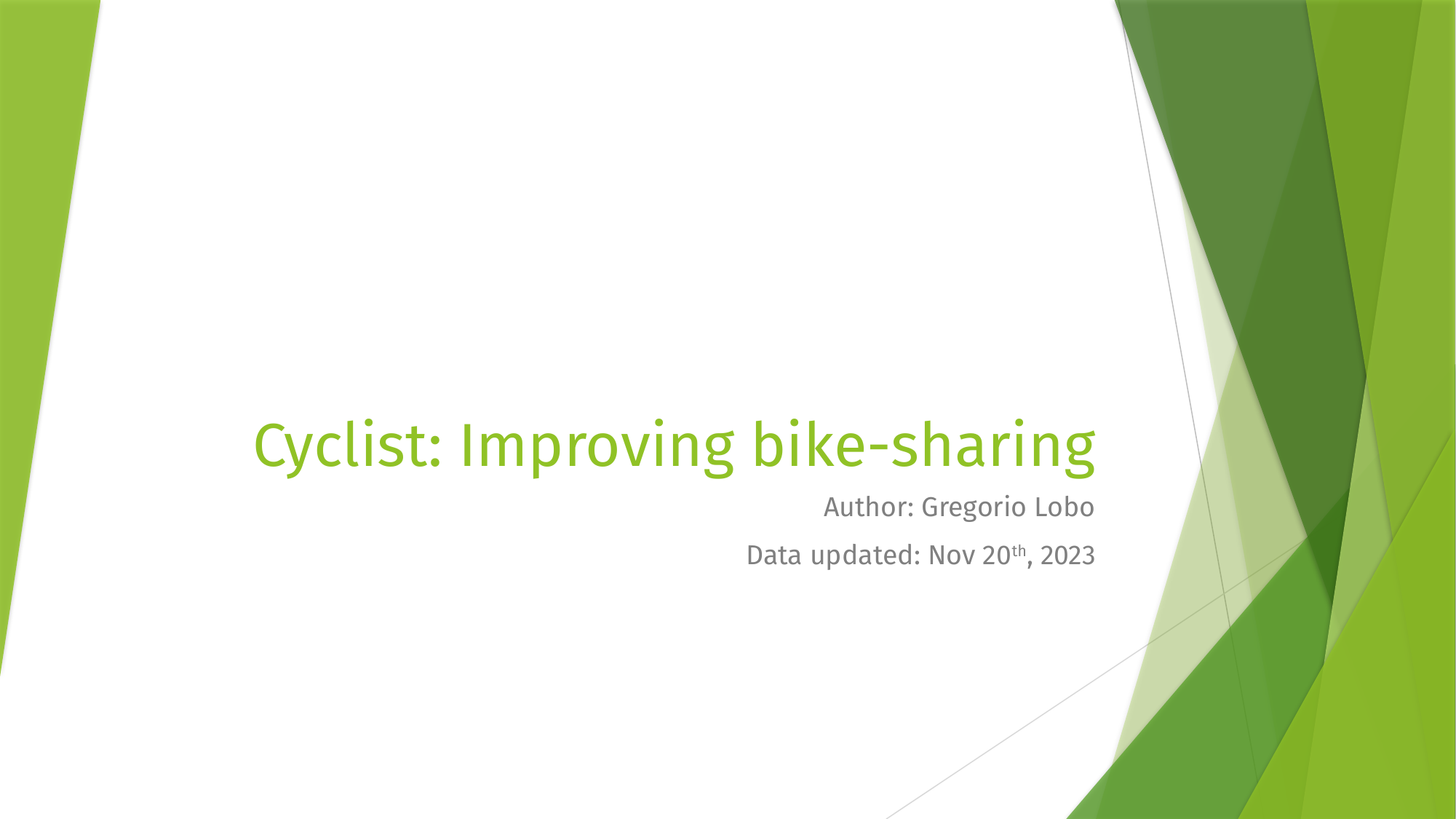

# Cyclist: Improving bike-sharing
Author: Gregorio Lobo
Data updated: Nov 20th, 2023